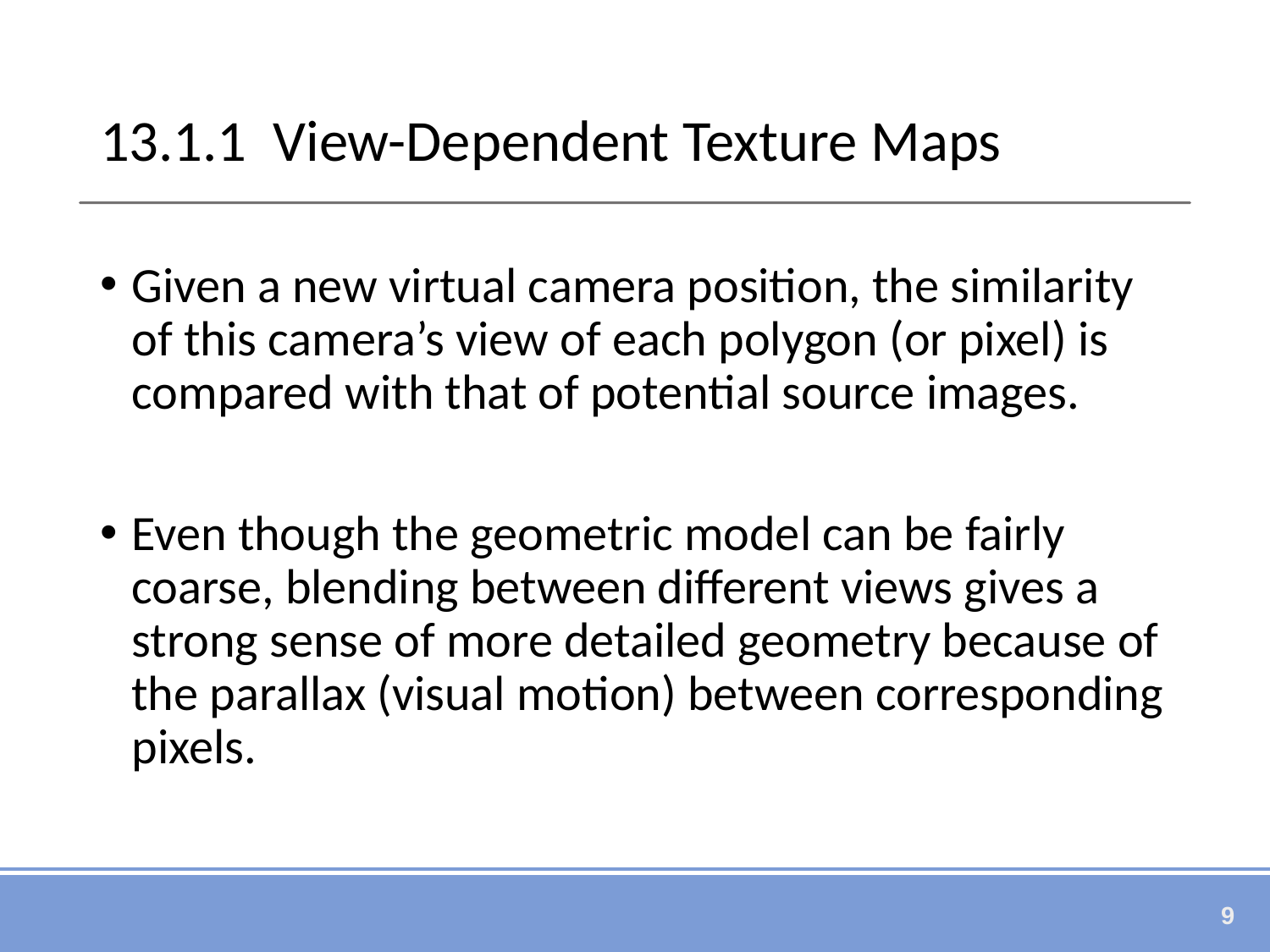

# 13.1.1  View-Dependent Texture Maps
Given a new virtual camera position, the similarity of this camera’s view of each polygon (or pixel) is compared with that of potential source images.

Even though the geometric model can be fairly coarse, blending between different views gives a strong sense of more detailed geometry because of the parallax (visual motion) between corresponding pixels.

9